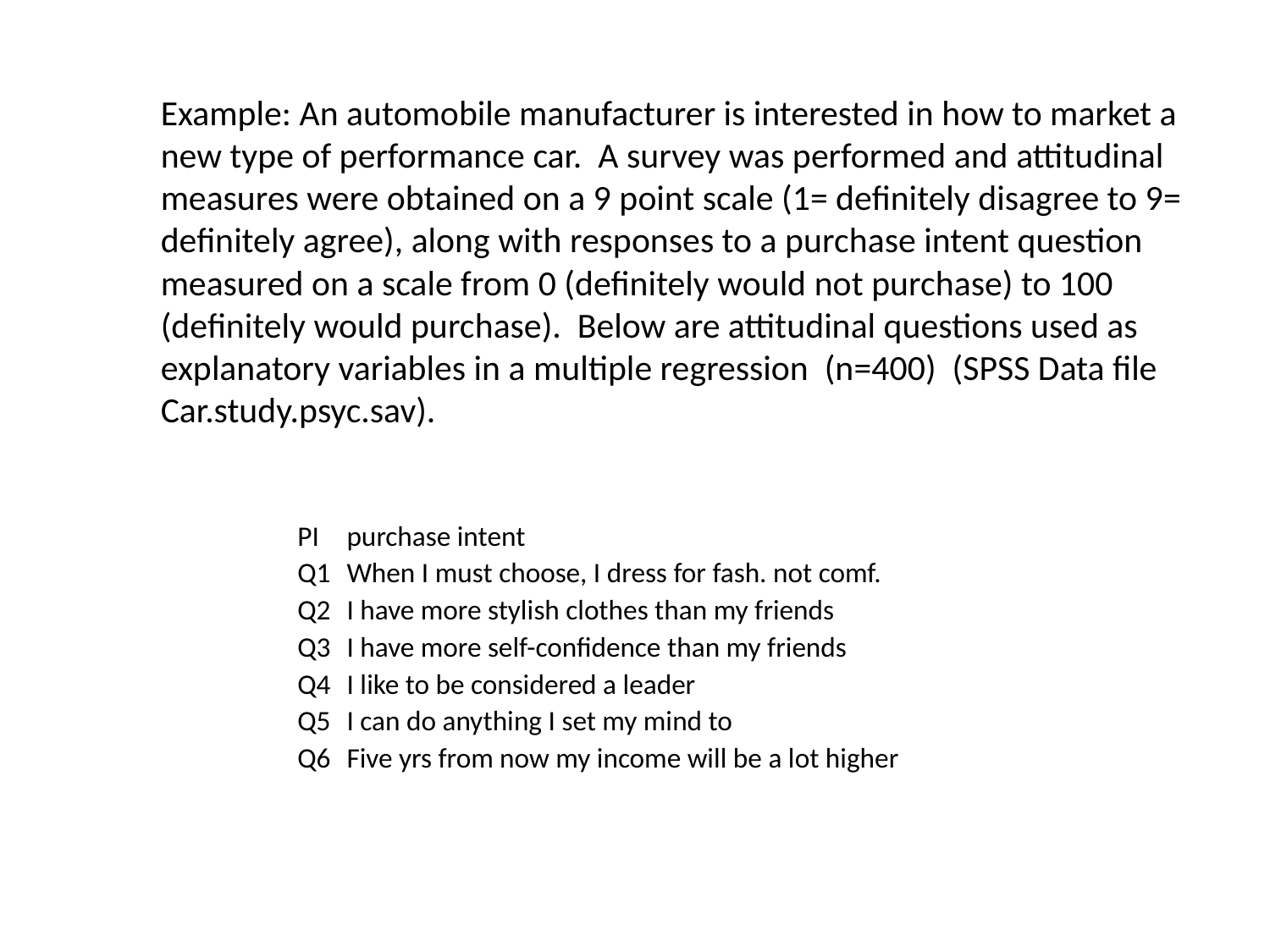

Example: An automobile manufacturer is interested in how to market a new type of performance car.  A survey was performed and attitudinal measures were obtained on a 9 point scale (1= definitely disagree to 9= definitely agree), along with responses to a purchase intent question measured on a scale from 0 (definitely would not purchase) to 100 (definitely would purchase).  Below are attitudinal questions used as explanatory variables in a multiple regression  (n=400)  (SPSS Data file Car.study.psyc.sav).

| PI | purchase intent |
| --- | --- |
| Q1 | When I must choose, I dress for fash. not comf. |
| Q2 | I have more stylish clothes than my friends |
| Q3 | I have more self-confidence than my friends |
| Q4 | I like to be considered a leader |
| Q5 | I can do anything I set my mind to |
| Q6 | Five yrs from now my income will be a lot higher |